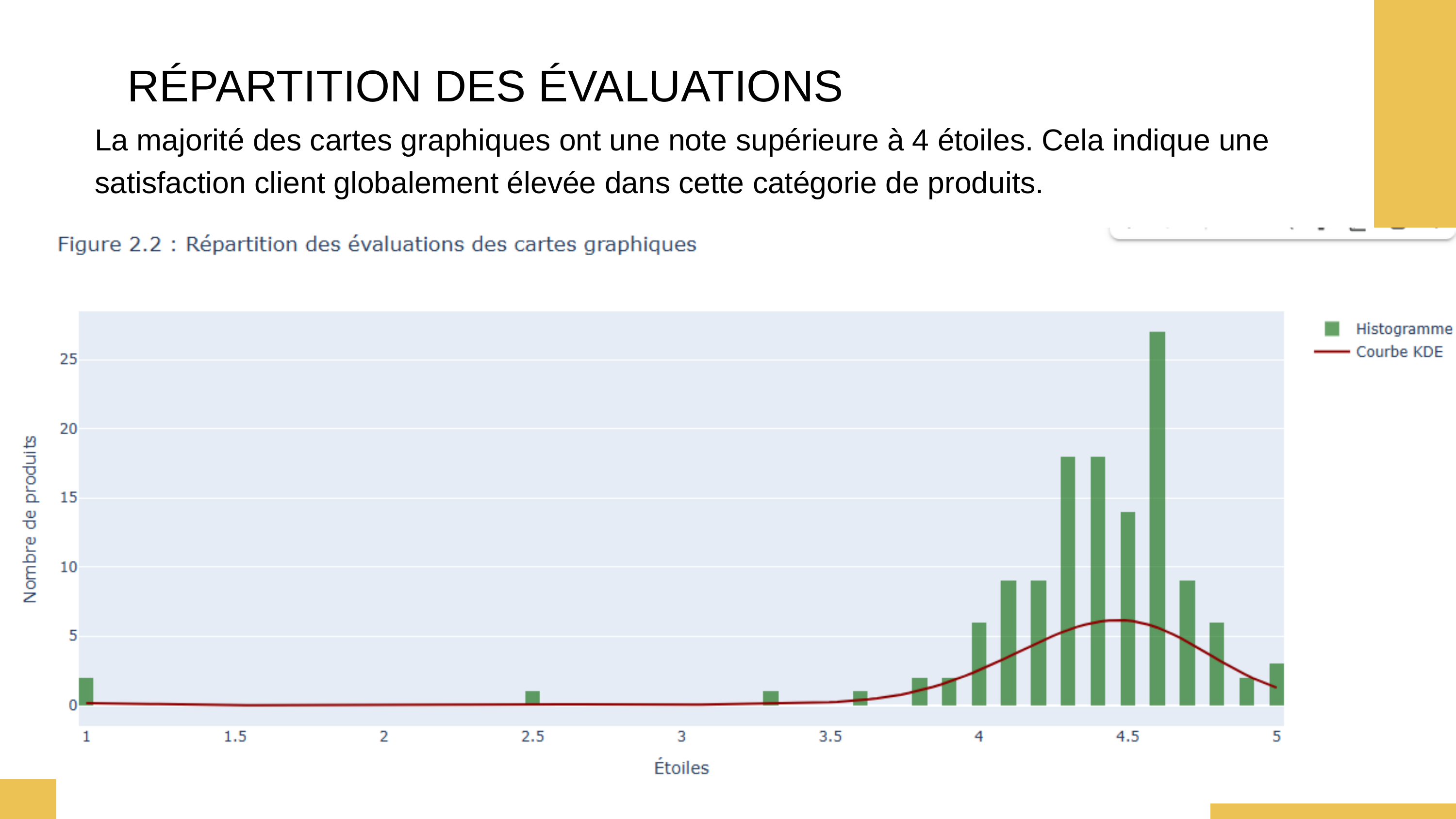

RÉPARTITION DES ÉVALUATIONS
La majorité des cartes graphiques ont une note supérieure à 4 étoiles. Cela indique une satisfaction client globalement élevée dans cette catégorie de produits.